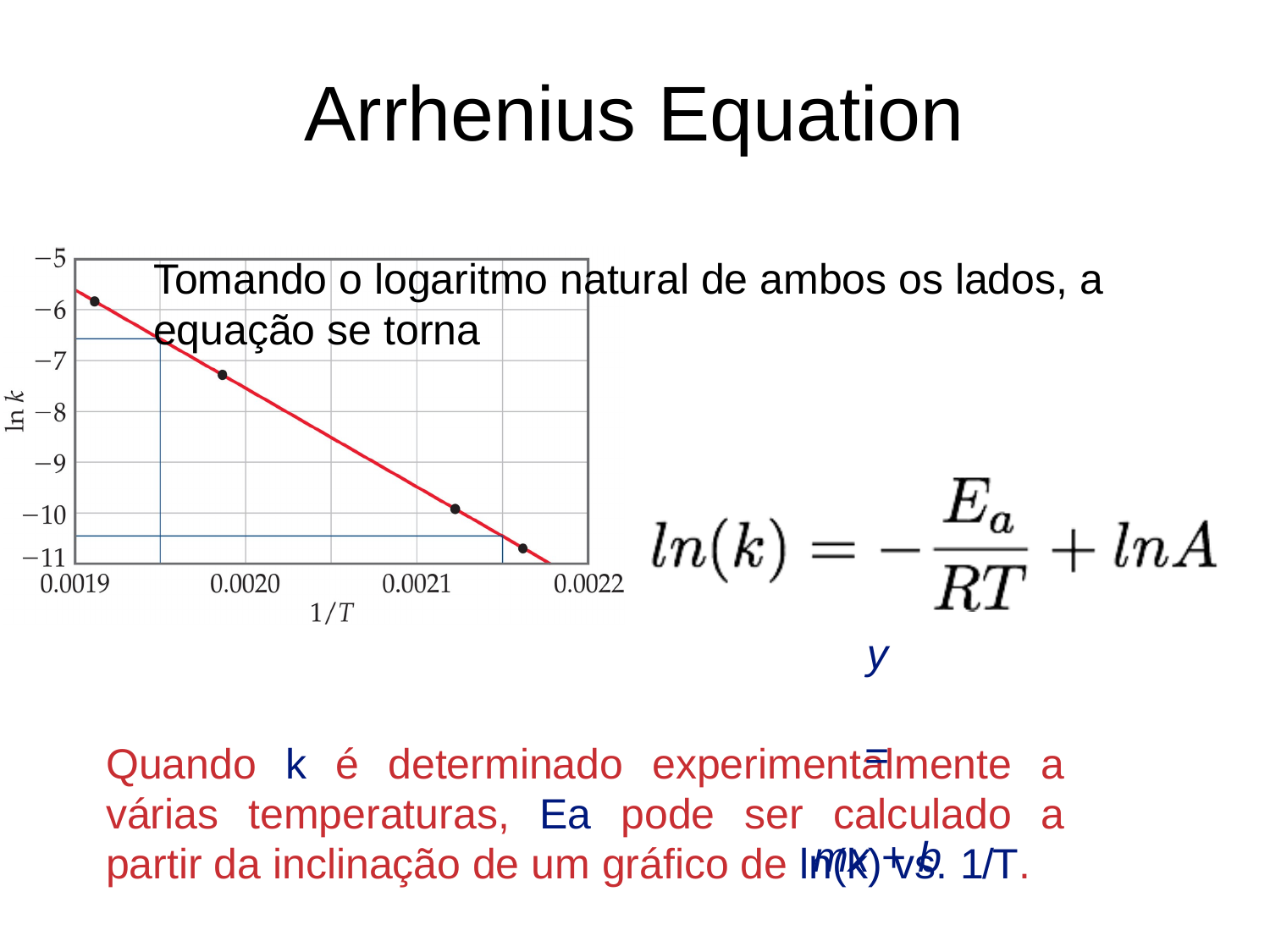

# Arrhenius Equation

Tomando o logaritmo natural de ambos os lados, a equação se torna

y	=	mx + b
Quando k é determinado experimentalmente a várias temperaturas, Ea pode ser calculado a partir da inclinação de um gráfico de ln(k) vs. 1/T.